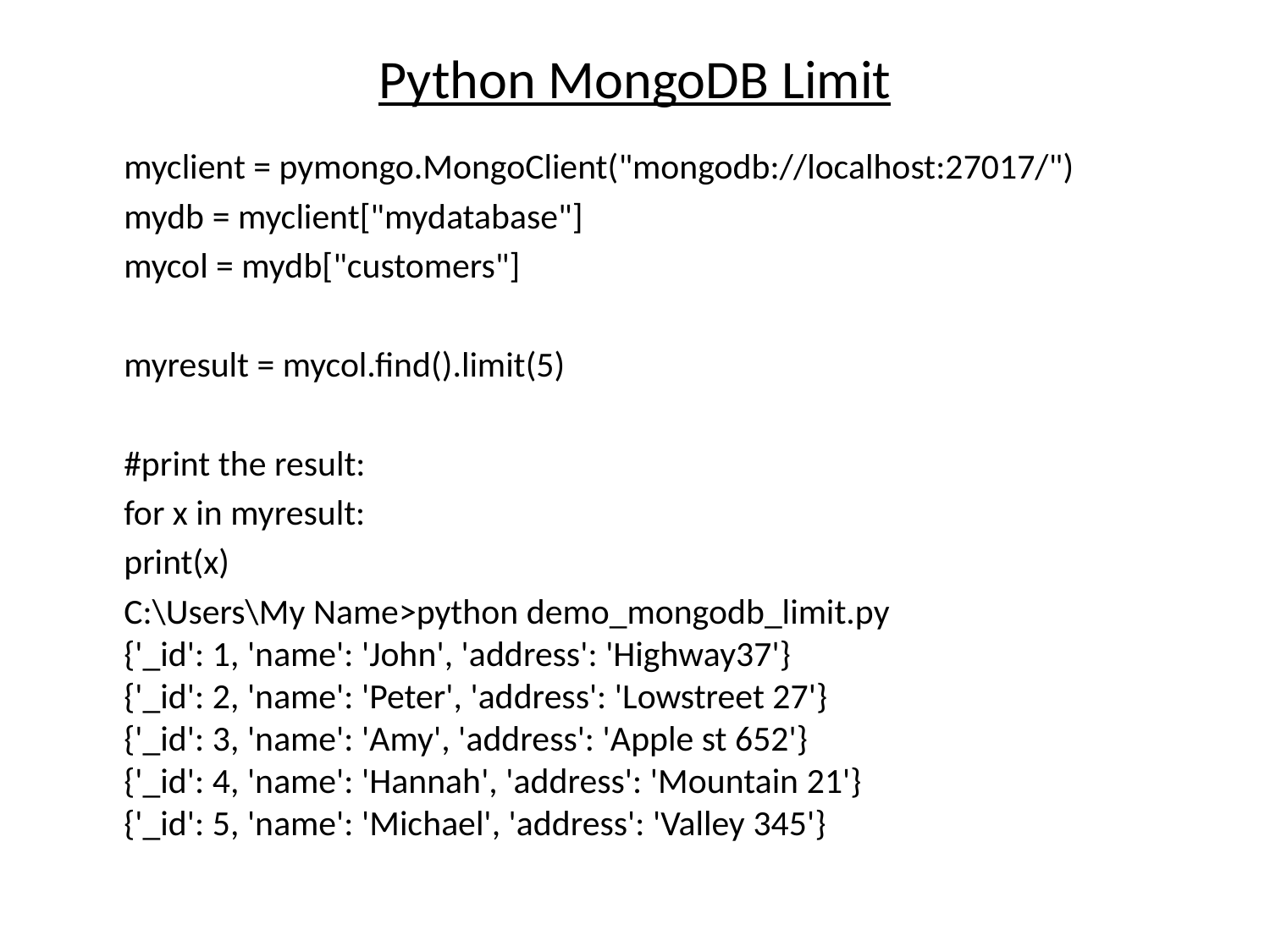

# Python MongoDB Limit
	myclient = pymongo.MongoClient("mongodb://localhost:27017/")
	mydb = myclient["mydatabase"]
	mycol = mydb["customers"]

	myresult = mycol.find().limit(5)

	#print the result:
	for x in myresult:
 	print(x)
	C:\Users\My Name>python demo_mongodb_limit.py
{'_id': 1, 'name': 'John', 'address': 'Highway37'}
{'_id': 2, 'name': 'Peter', 'address': 'Lowstreet 27'}
{'_id': 3, 'name': 'Amy', 'address': 'Apple st 652'}
{'_id': 4, 'name': 'Hannah', 'address': 'Mountain 21'}
{'_id': 5, 'name': 'Michael', 'address': 'Valley 345'}